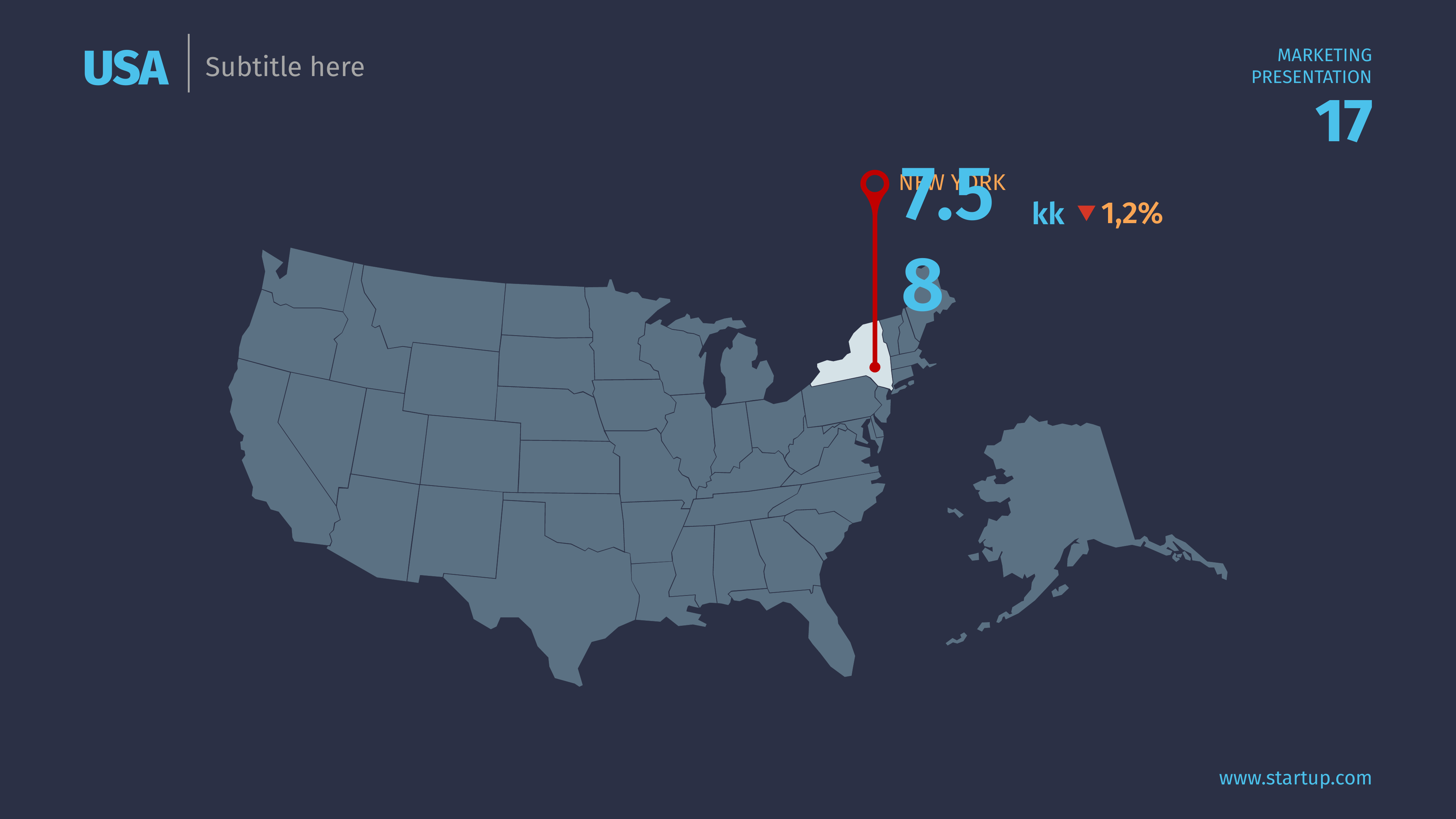

USA
Subtitle here
NEW YORK

7.58
1,2%
kk